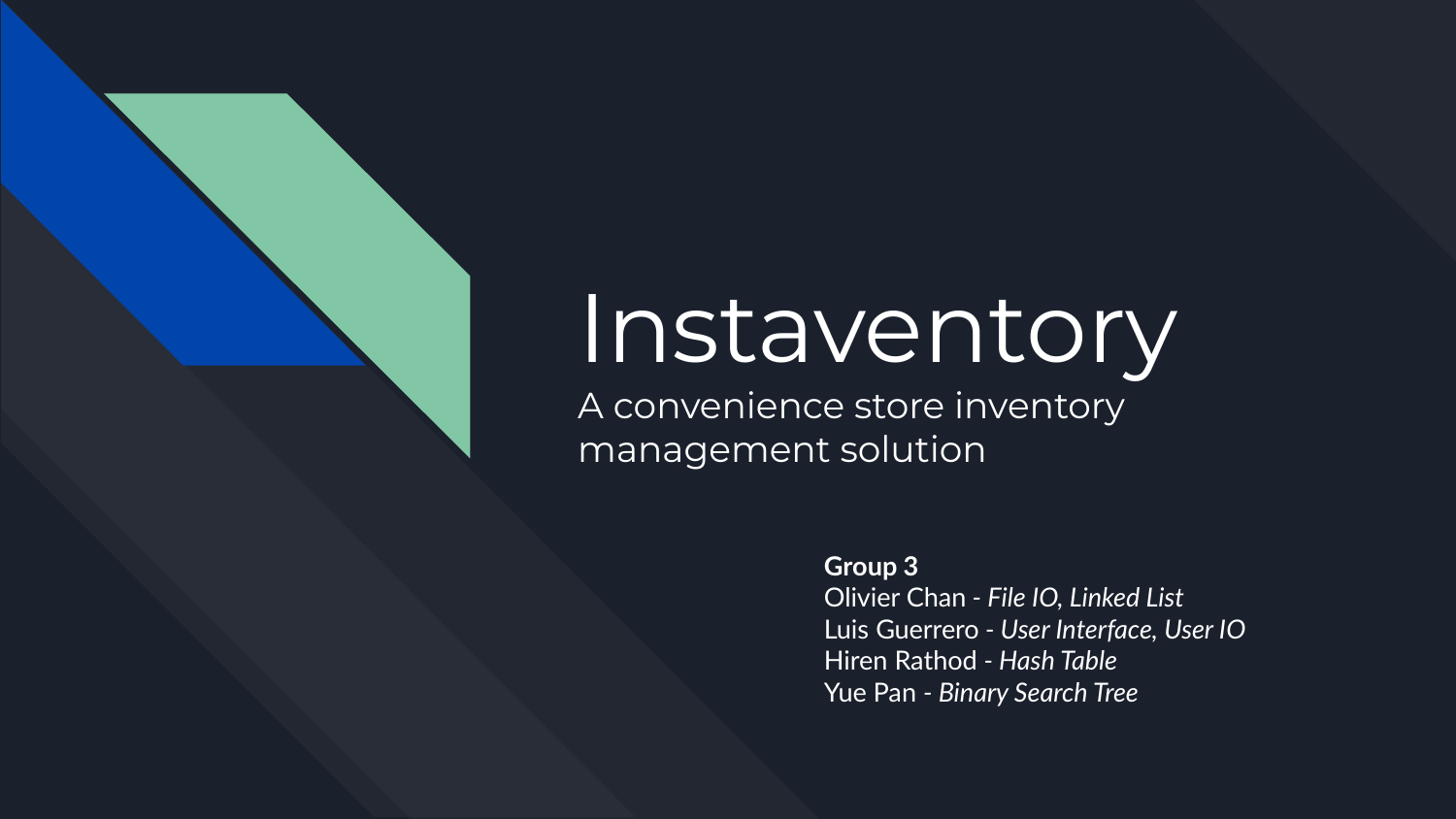

# Instaventory
A convenience store inventory management solution
Group 3
Olivier Chan - File IO, Linked List
Luis Guerrero - User Interface, User IO
Hiren Rathod - Hash Table
Yue Pan - Binary Search Tree